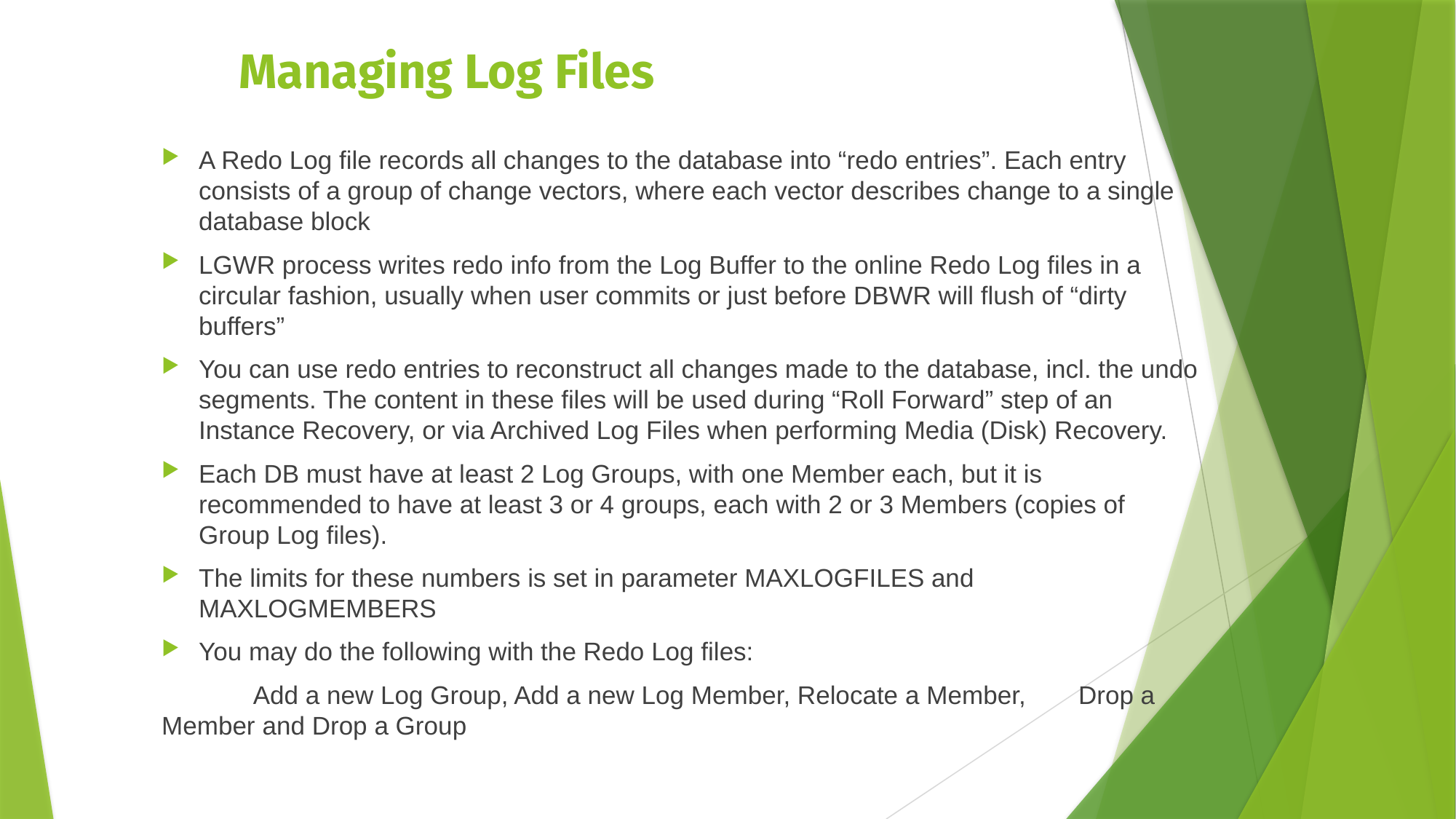

# Managing Log Files
A Redo Log file records all changes to the database into “redo entries”. Each entry consists of a group of change vectors, where each vector describes change to a single database block
LGWR process writes redo info from the Log Buffer to the online Redo Log files in a circular fashion, usually when user commits or just before DBWR will flush of “dirty buffers”
You can use redo entries to reconstruct all changes made to the database, incl. the undo segments. The content in these files will be used during “Roll Forward” step of an Instance Recovery, or via Archived Log Files when performing Media (Disk) Recovery.
Each DB must have at least 2 Log Groups, with one Member each, but it is recommended to have at least 3 or 4 groups, each with 2 or 3 Members (copies of Group Log files).
The limits for these numbers is set in parameter MAXLOGFILES and MAXLOGMEMBERS
You may do the following with the Redo Log files:
	Add a new Log Group, Add a new Log Member, Relocate a Member, 	Drop a Member and Drop a Group